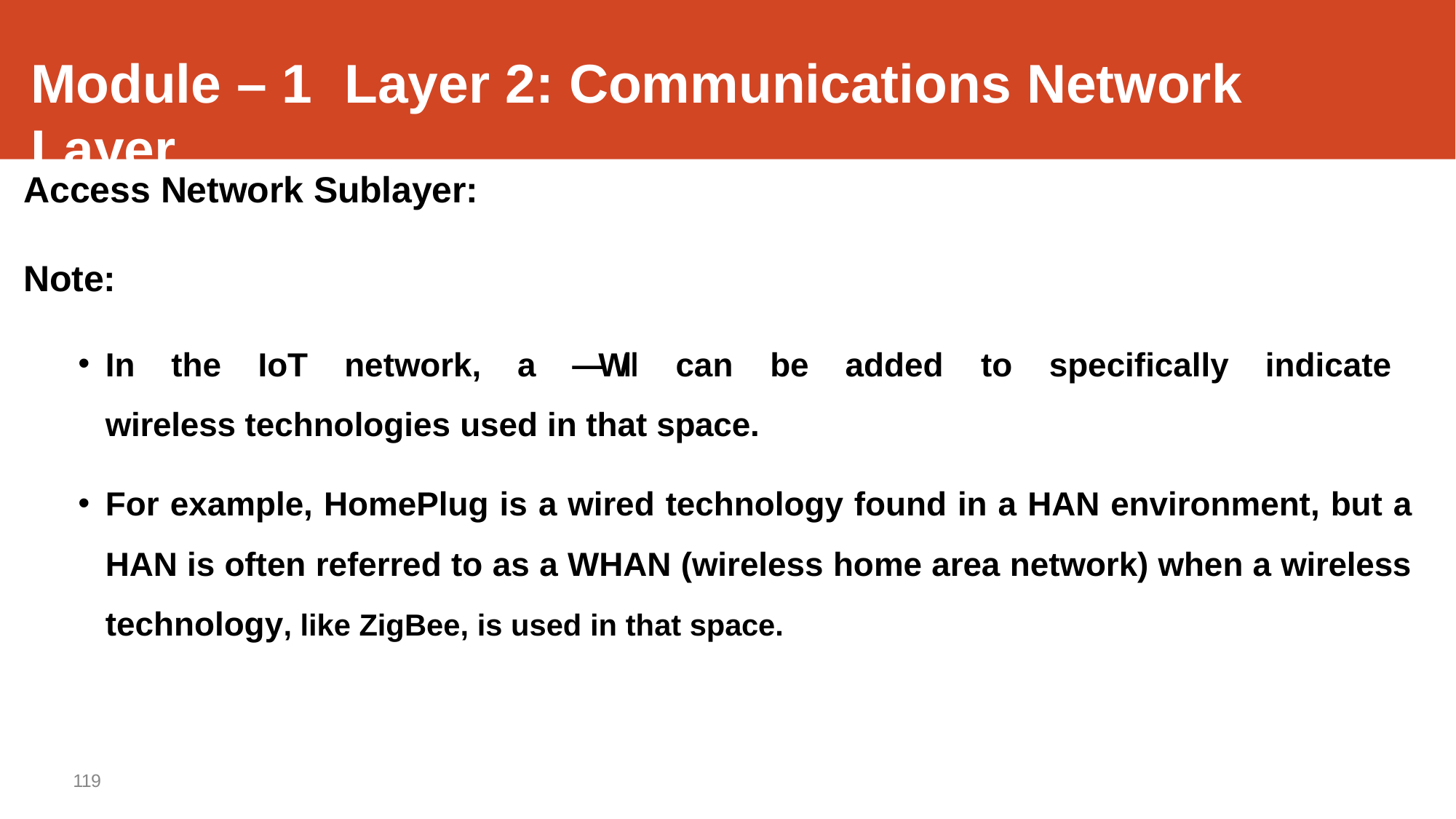

# Module – 1	Layer 2: Communications Network Layer
Access Network Sublayer:
Note:
In  the  IoT  network,  a  ―W‖  can  be  added  to  specifically  indicate  wireless technologies used in that space.
For example, HomePlug is a wired technology found in a HAN environment, but a HAN is often referred to as a WHAN (wireless home area network) when a wireless technology, like ZigBee, is used in that space.
119